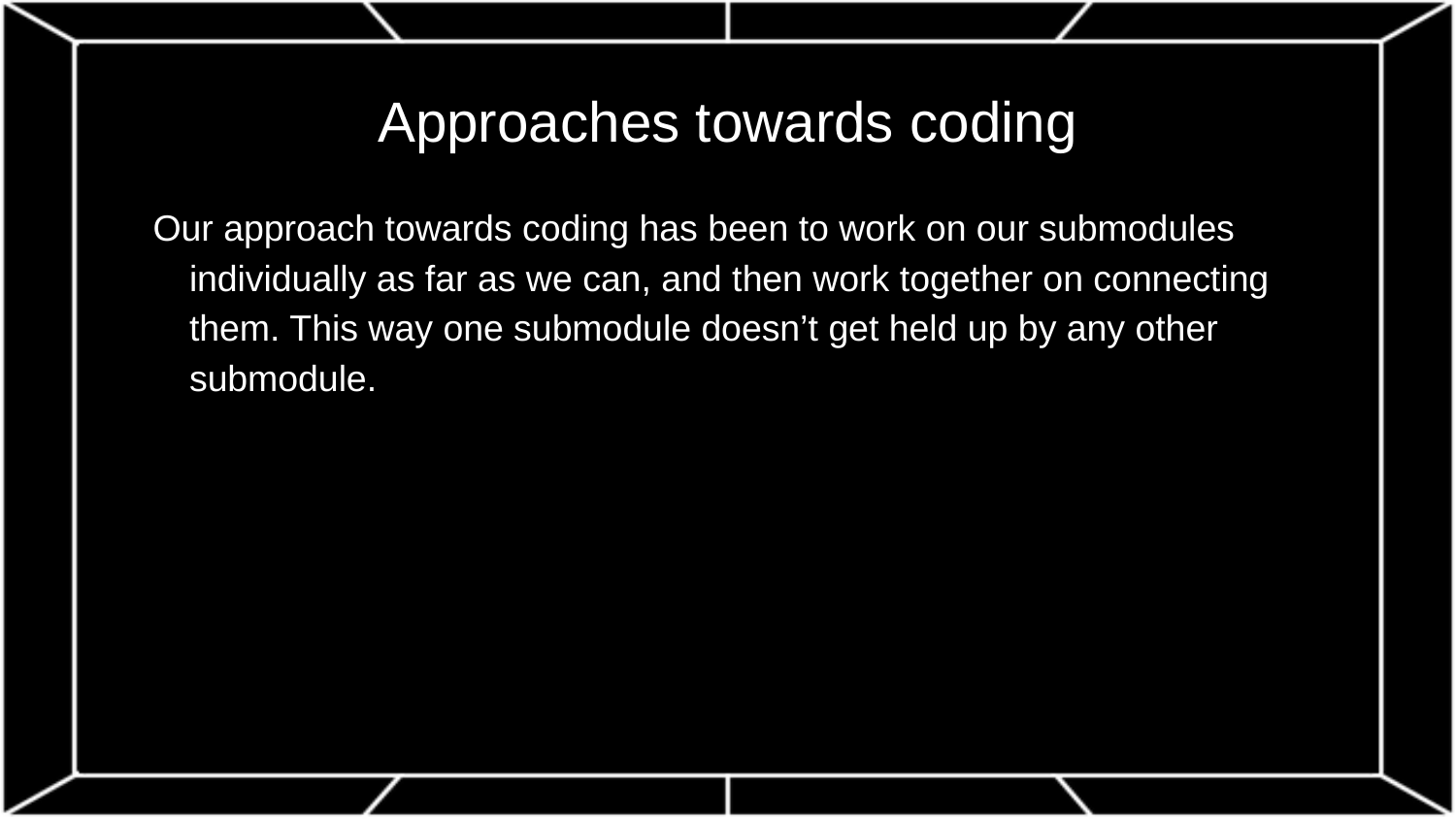

# Approaches towards coding
Our approach towards coding has been to work on our submodules individually as far as we can, and then work together on connecting them. This way one submodule doesn’t get held up by any other submodule.